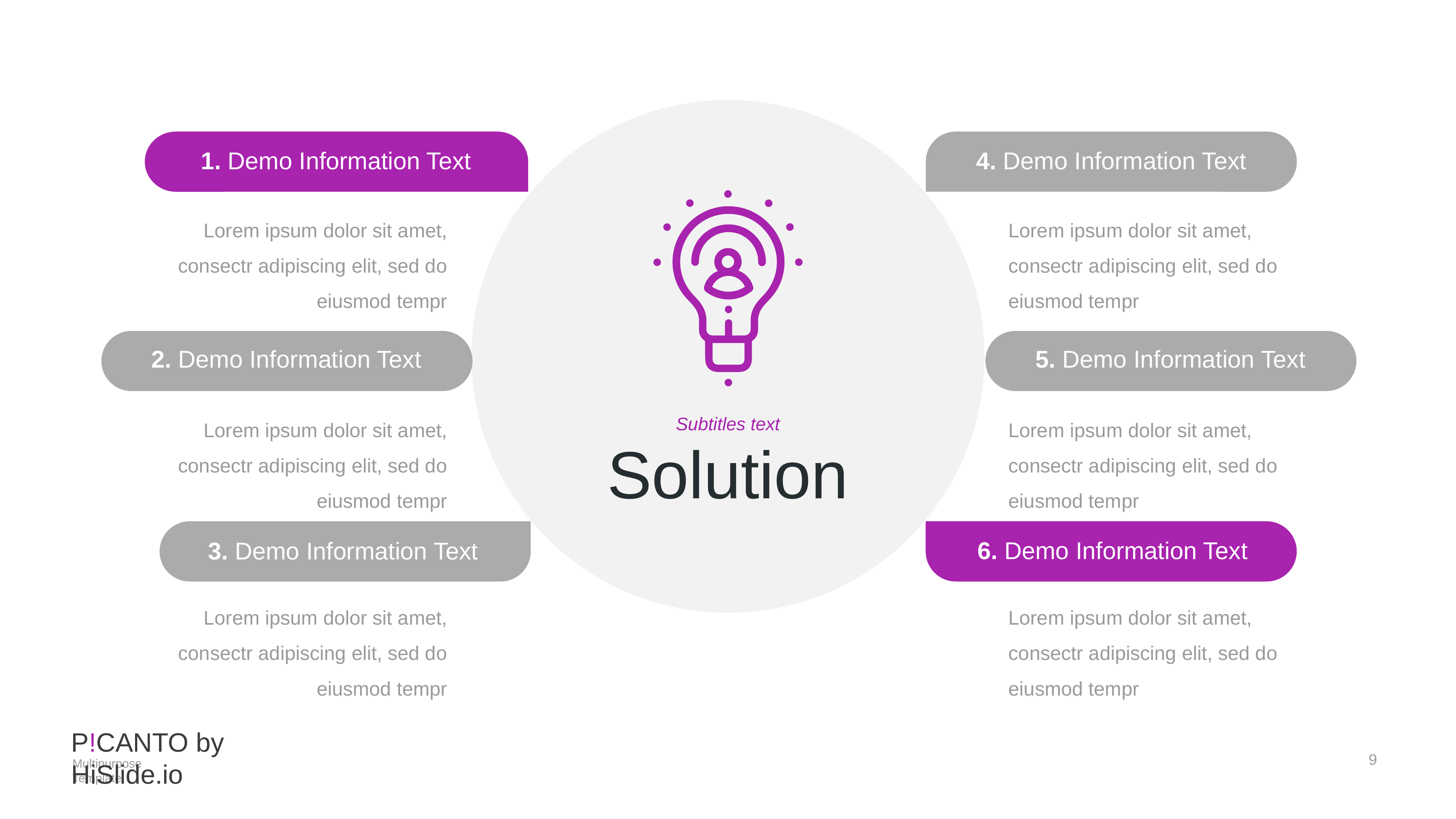

Subtitles text
Solution

1. Demo Information Text
4. Demo Information Text
Lorem ipsum dolor sit amet, consectr adipiscing elit, sed do eiusmod tempr
Lorem ipsum dolor sit amet, consectr adipiscing elit, sed do eiusmod tempr

2. Demo Information Text
5. Demo Information Text
Lorem ipsum dolor sit amet, consectr adipiscing elit, sed do eiusmod tempr
Lorem ipsum dolor sit amet, consectr adipiscing elit, sed do eiusmod tempr

6. Demo Information Text
3. Demo Information Text
Lorem ipsum dolor sit amet, consectr adipiscing elit, sed do eiusmod tempr
Lorem ipsum dolor sit amet, consectr adipiscing elit, sed do eiusmod tempr
9